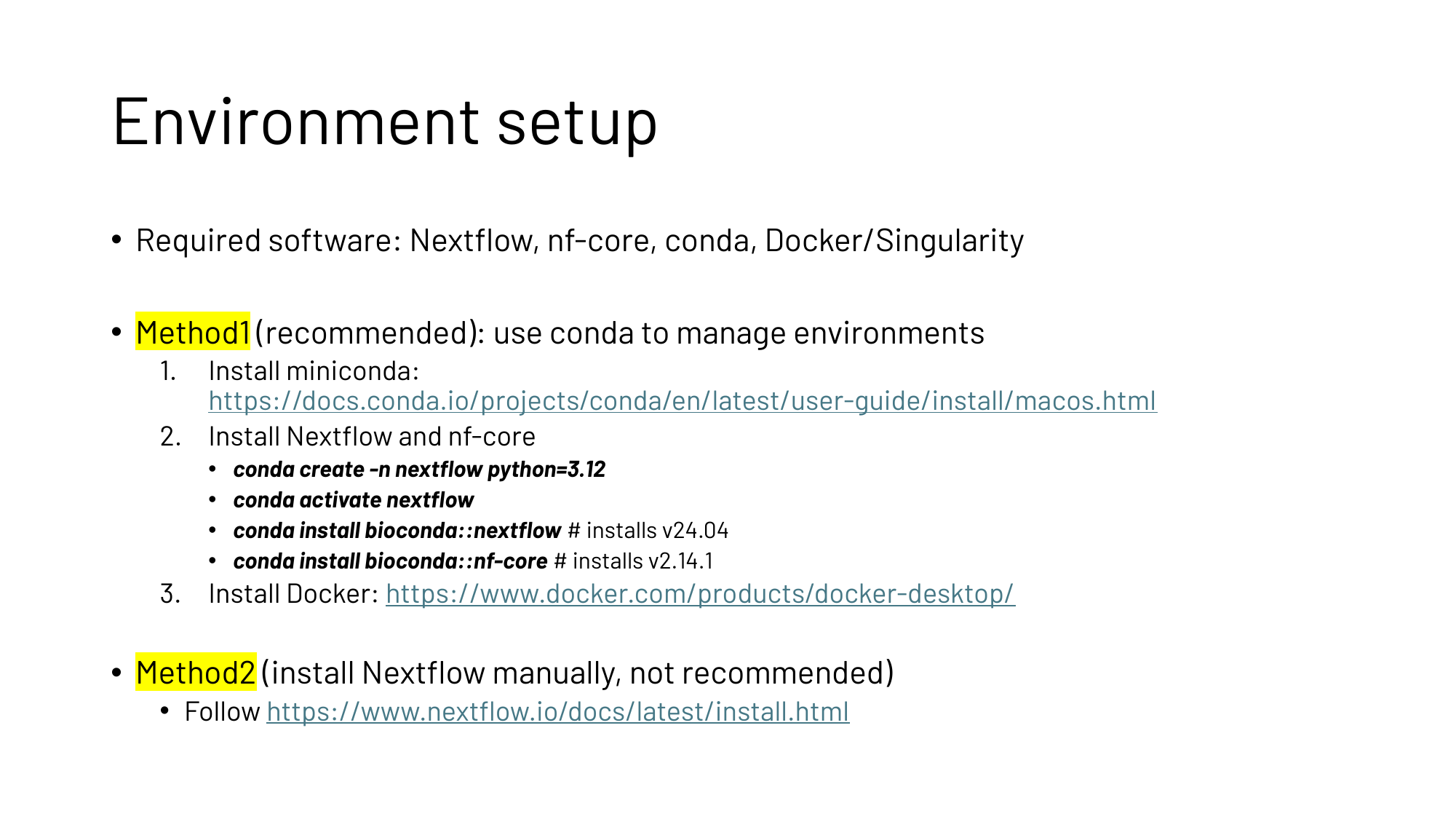

# Environment setup
Required software: Nextflow, nf-core, conda, Docker/Singularity

Method1 (recommended): use conda to manage environments
Install miniconda: https://docs.conda.io/projects/conda/en/latest/user-guide/install/macos.html
Install Nextflow and nf-core
conda create -n nextflow python=3.12
conda activate nextflow
conda install bioconda::nextflow # installs v24.04
conda install bioconda::nf-core # installs v2.14.1
Install Docker: https://www.docker.com/products/docker-desktop/

Method2 (install Nextflow manually, not recommended)
Follow https://www.nextflow.io/docs/latest/install.html